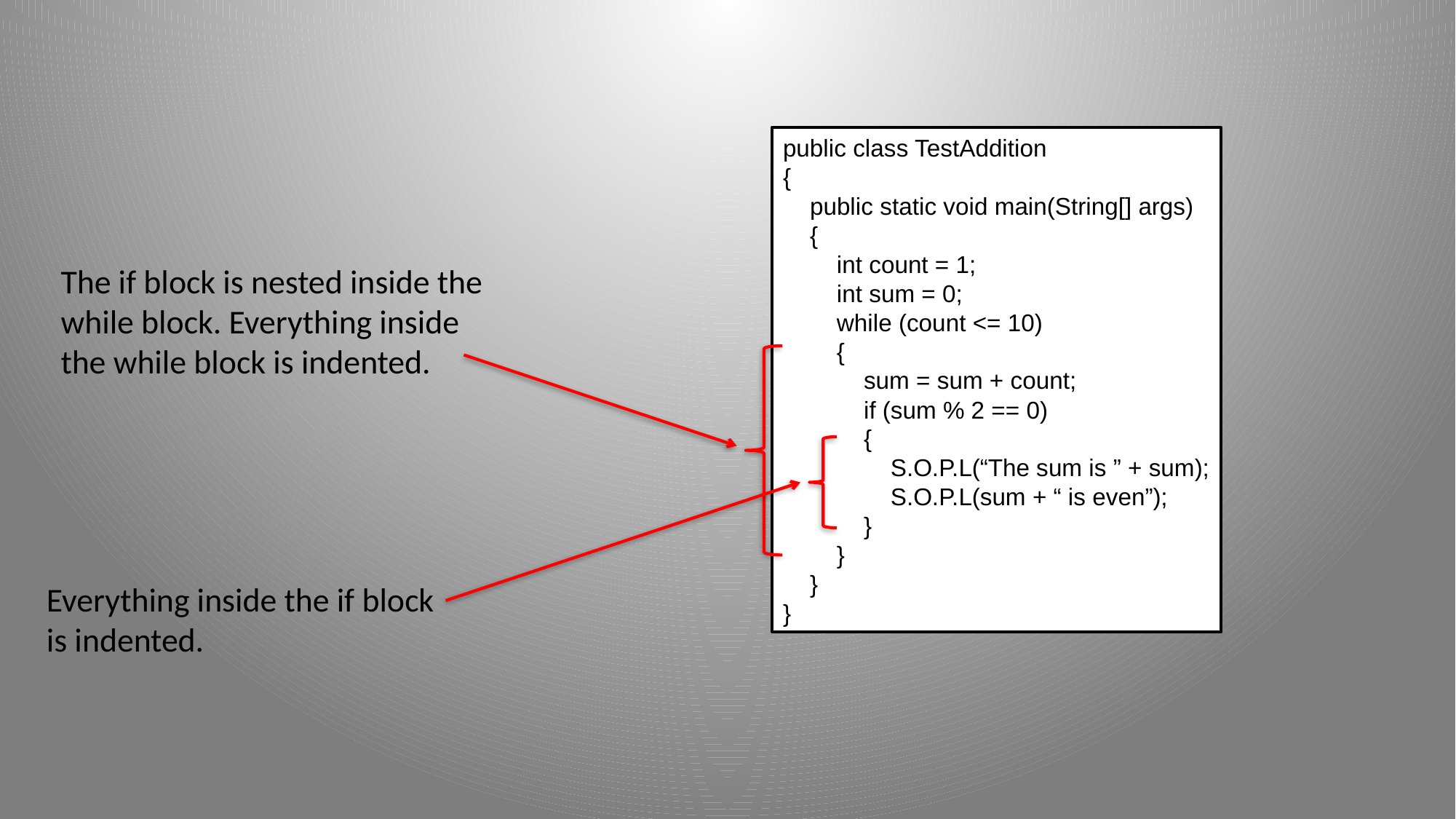

public class TestAddition
{
    public static void main(String[] args)
    {
        int count = 1;
        int sum = 0;
        while (count <= 10)
        {
            sum = sum + count;
            if (sum % 2 == 0)
            {
                S.O.P.L(“The sum is ” + sum);
                S.O.P.L(sum + “ is even”);
            }
        }
    }
}
The if block is nested inside the
while block. Everything inside
the while block is indented.

Everything inside the if block
is indented.